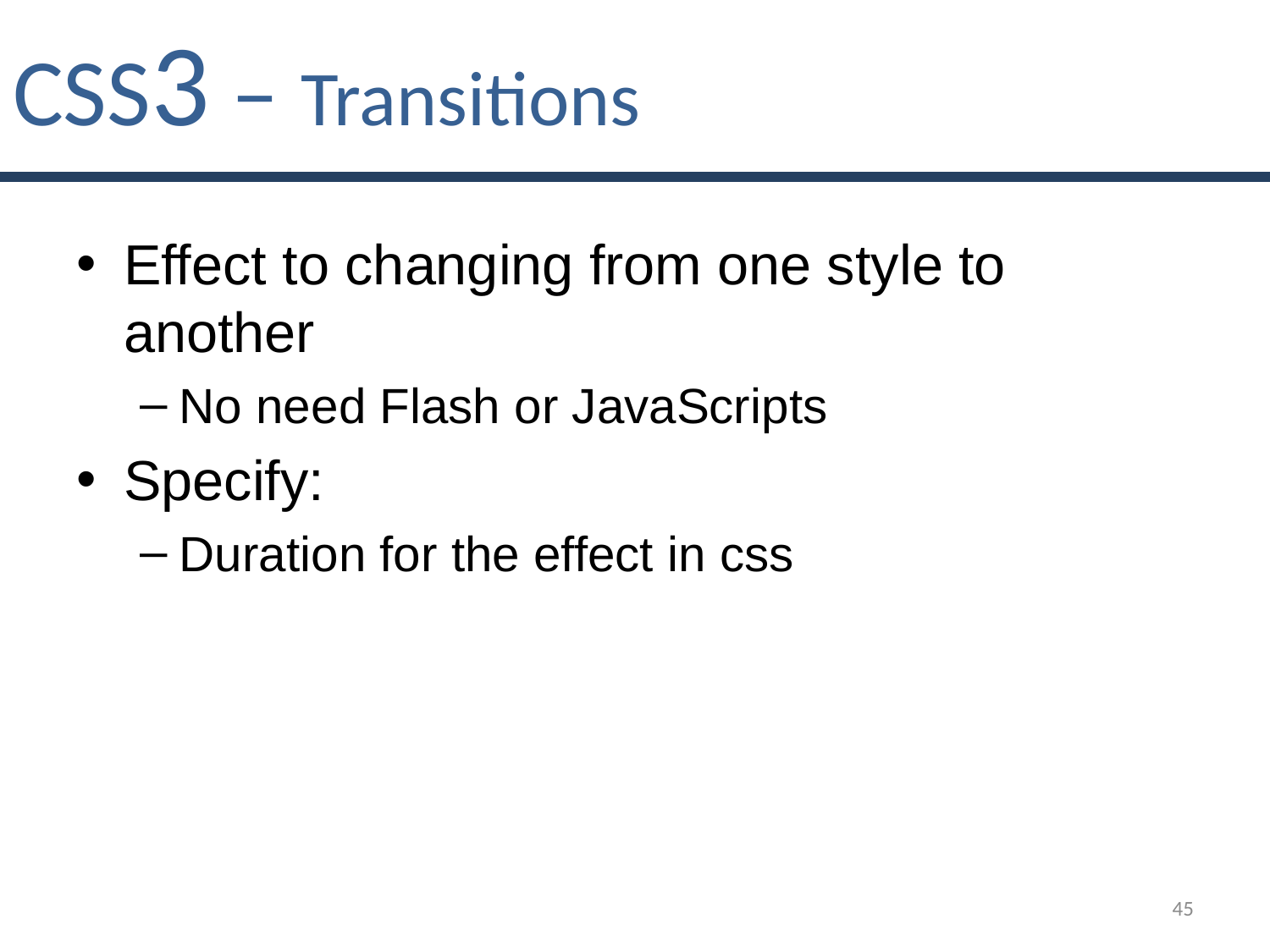

# CSS3 – Transitions

Effect to changing from one style to another
No need Flash or JavaScripts
Specify:
Duration for the effect in css

45